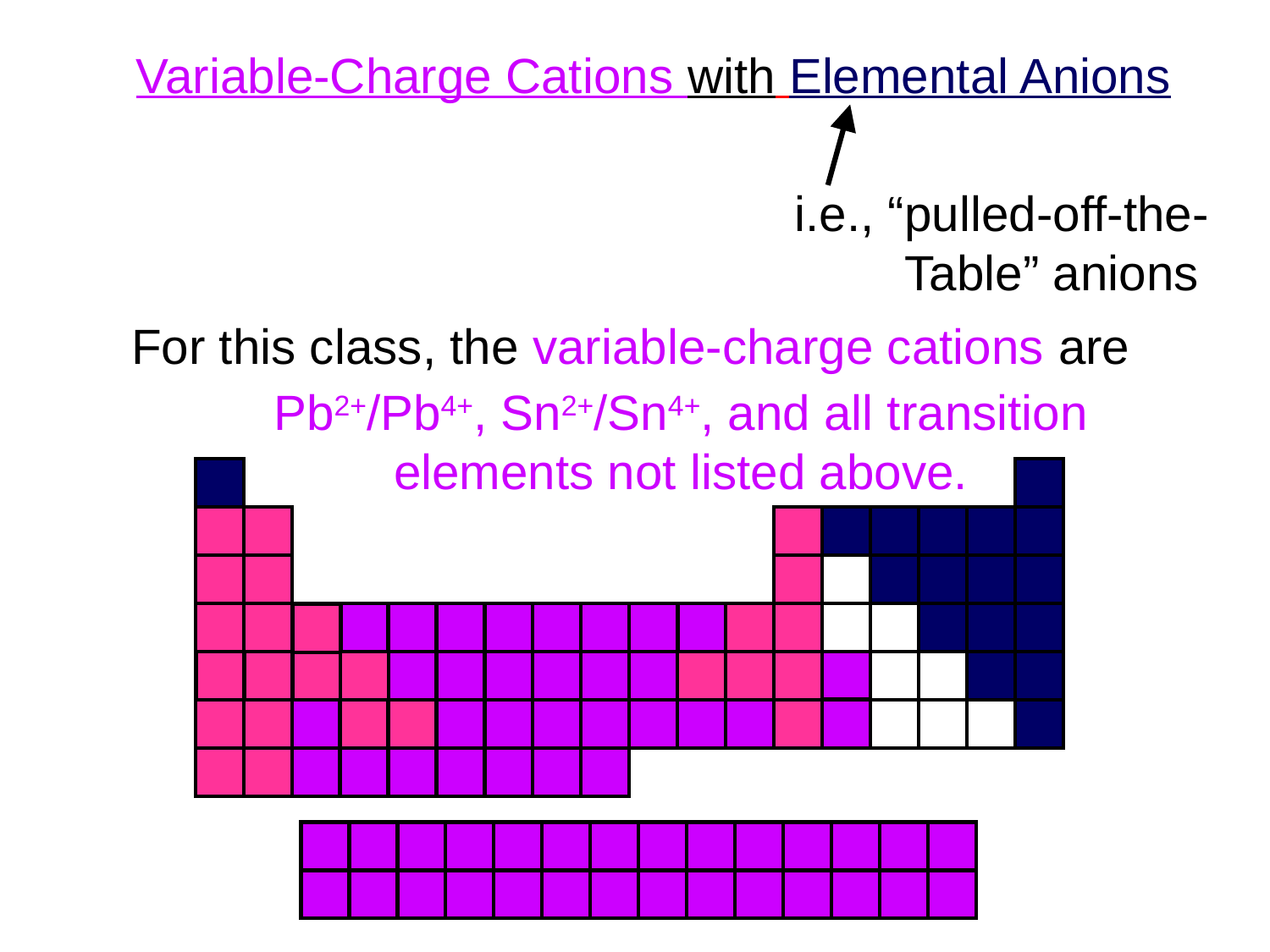

Variable-Charge Cations with Elemental Anions

i.e., “pulled-off-the-
        Table” anions
For this class, the variable-charge cations are
Pb2+/Pb4+, Sn2+/Sn4+, and all transition elements not listed above.